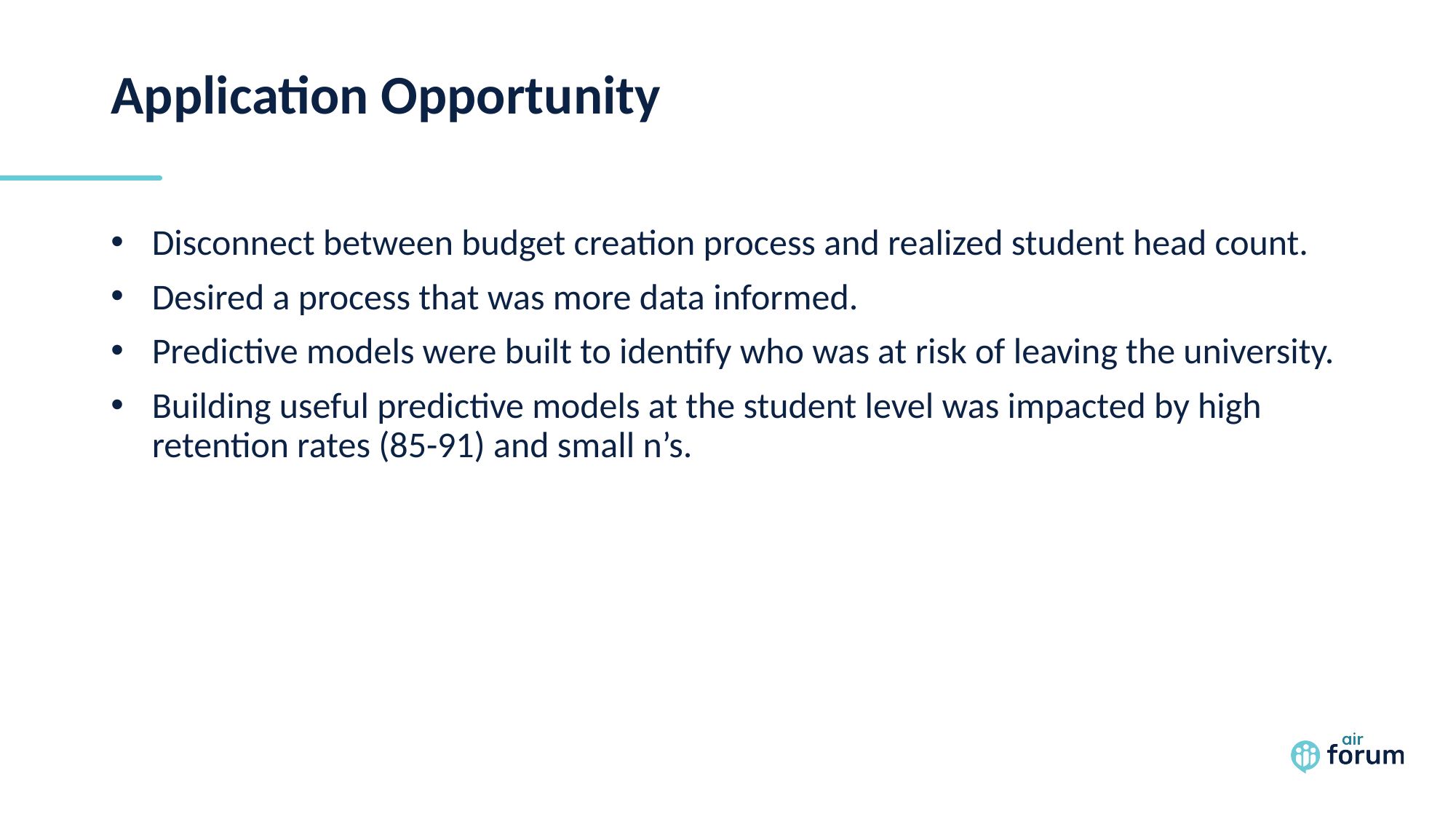

# Application Opportunity
Disconnect between budget creation process and realized student head count.
Desired a process that was more data informed.
Predictive models were built to identify who was at risk of leaving the university.
Building useful predictive models at the student level was impacted by high retention rates (85-91) and small n’s.